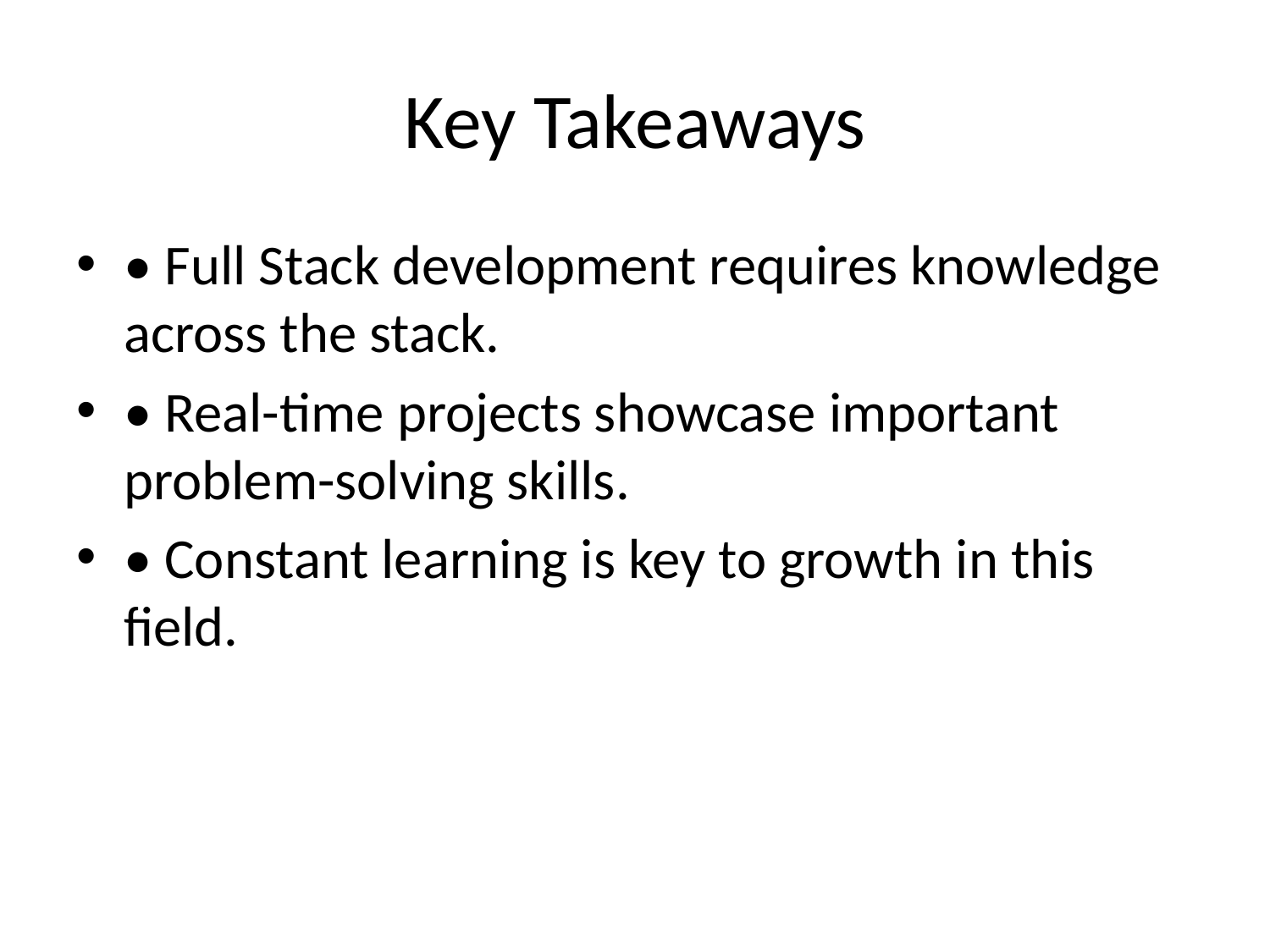

# Key Takeaways
• Full Stack development requires knowledge across the stack.
• Real-time projects showcase important problem-solving skills.
• Constant learning is key to growth in this field.